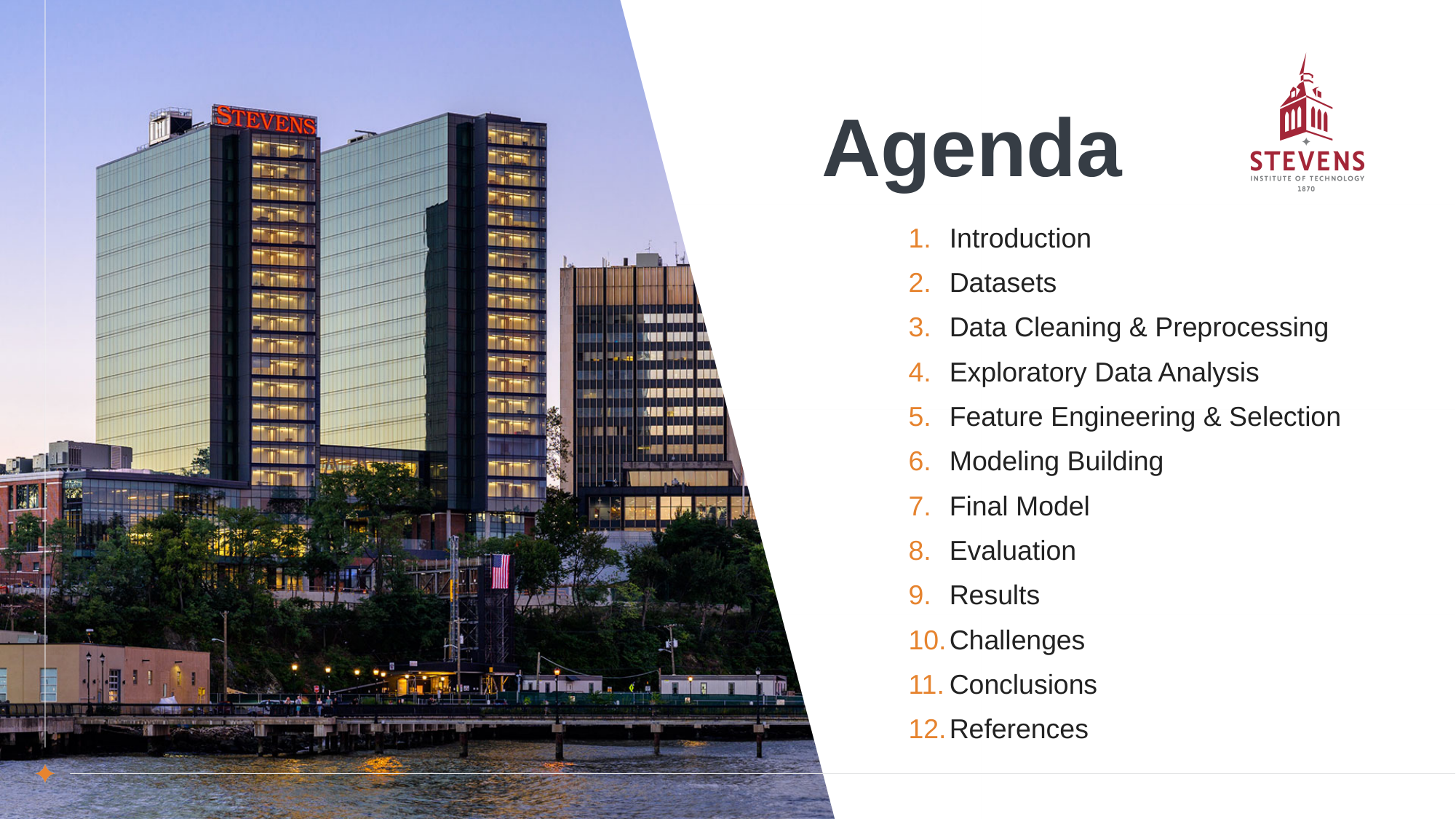

# Agenda
Introduction
Datasets
Data Cleaning & Preprocessing
Exploratory Data Analysis
Feature Engineering & Selection
Modeling Building
Final Model
Evaluation
Results
Challenges
Conclusions
References